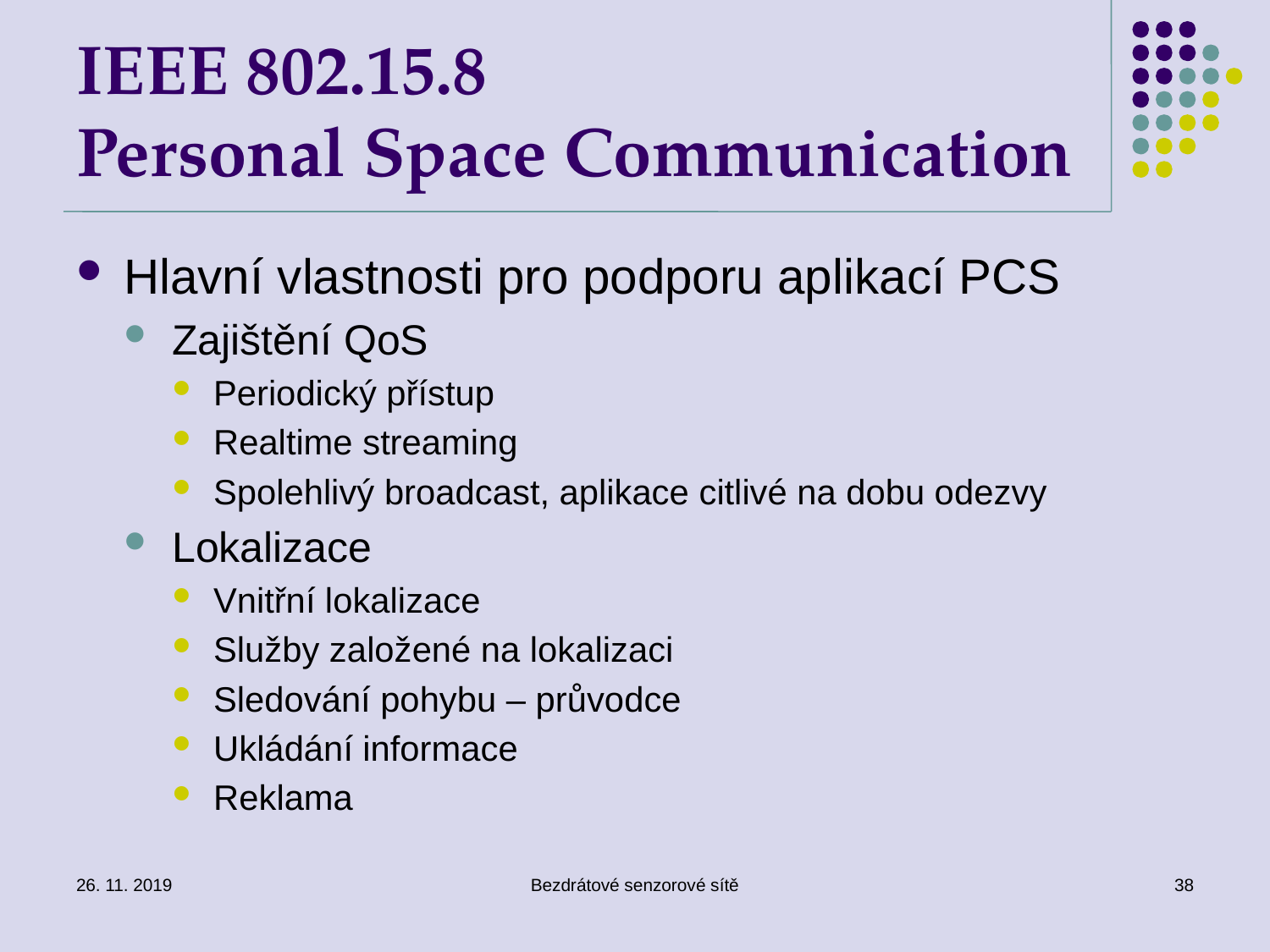

# IEEE 802.15.8 Personal Space Communication
Hlavní vlastnosti pro podporu aplikací PCS
Zajištění QoS
Periodický přístup
Realtime streaming
Spolehlivý broadcast, aplikace citlivé na dobu odezvy
Lokalizace
Vnitřní lokalizace
Služby založené na lokalizaci
Sledování pohybu – průvodce
Ukládání informace
Reklama
26. 11. 2019
Bezdrátové senzorové sítě
38